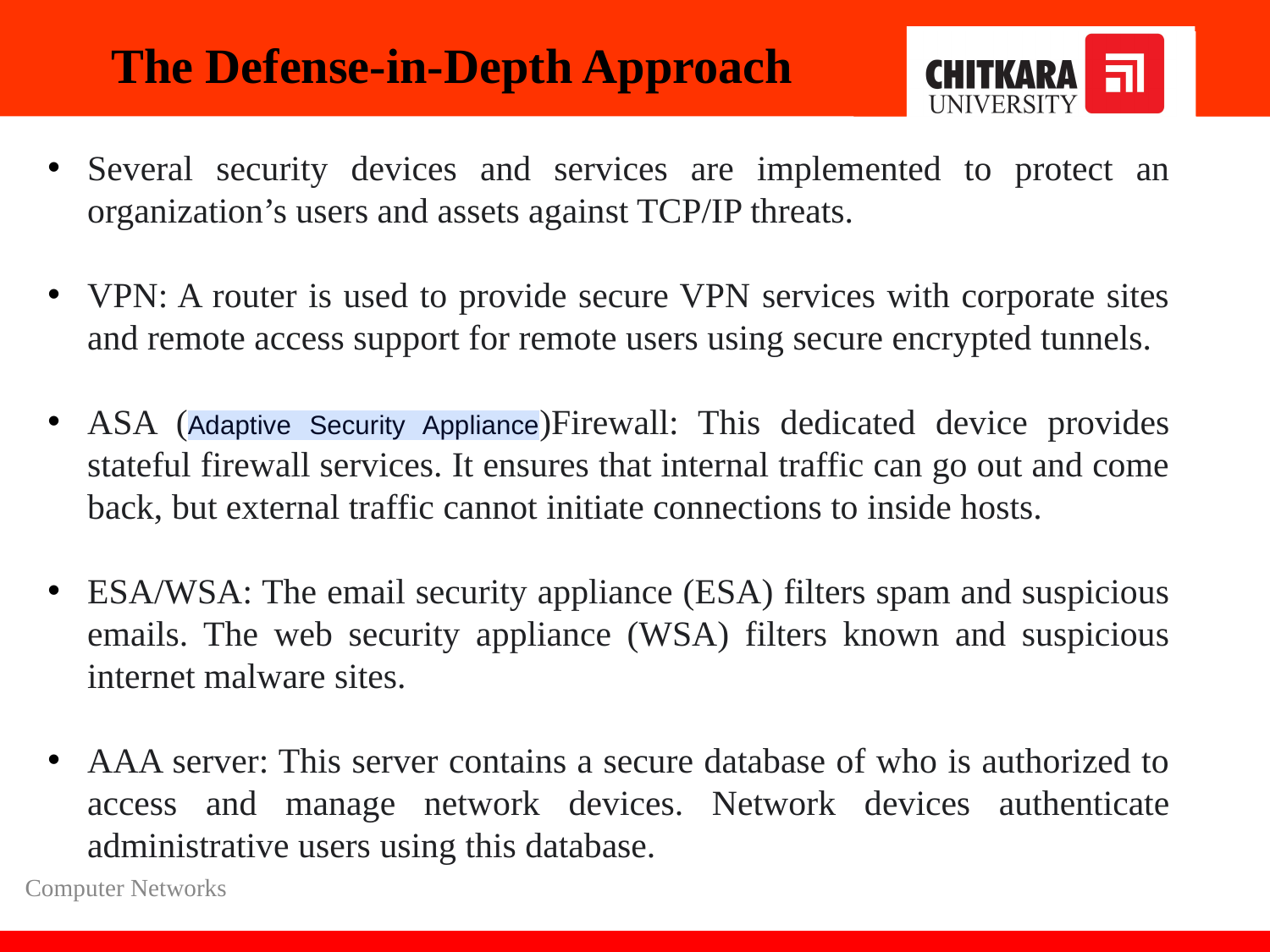

# The Defense-in-Depth Approach
Several security devices and services are implemented to protect an organization’s users and assets against TCP/IP threats.

VPN: A router is used to provide secure VPN services with corporate sites and remote access support for remote users using secure encrypted tunnels.

ASA (Adaptive Security Appliance)Firewall: This dedicated device provides stateful firewall services. It ensures that internal traffic can go out and come back, but external traffic cannot initiate connections to inside hosts.

ESA/WSA: The email security appliance (ESA) filters spam and suspicious emails. The web security appliance (WSA) filters known and suspicious internet malware sites.

AAA server: This server contains a secure database of who is authorized to access and manage network devices. Network devices authenticate administrative users using this database.

Computer Networks